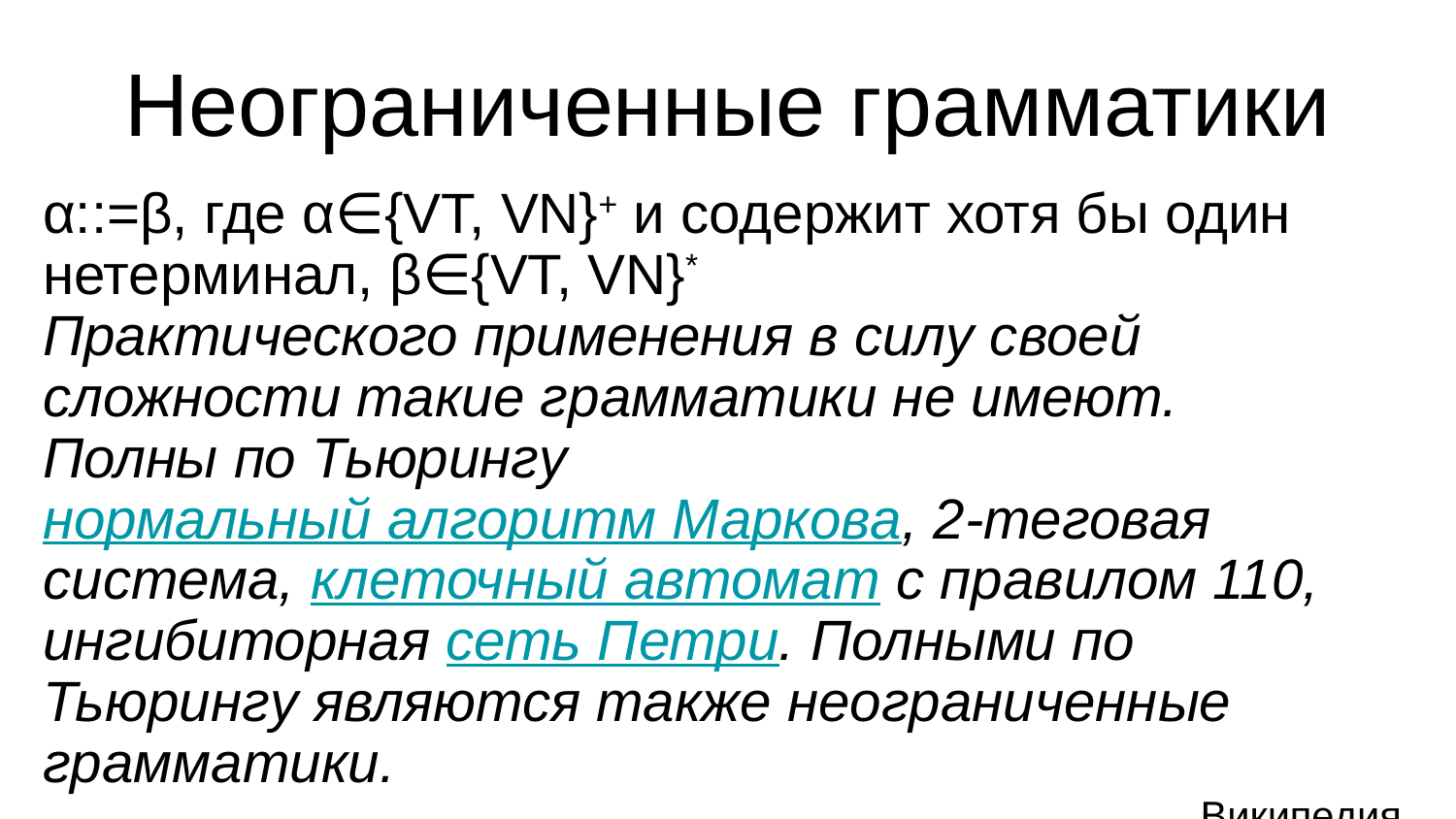

Неограниченные грамматики
α::=β, где α∈{VT, VN}+ и содержит хотя бы один нетерминал, β∈{VT, VN}*
Практического применения в силу своей сложности такие грамматики не имеют.
Полны по Тьюрингу нормальный алгоритм Маркова, 2-теговая система, клеточный автомат с правилом 110, ингибиторная сеть Петри. Полными по Тьюрингу являются также неограниченные грамматики.
Википедия